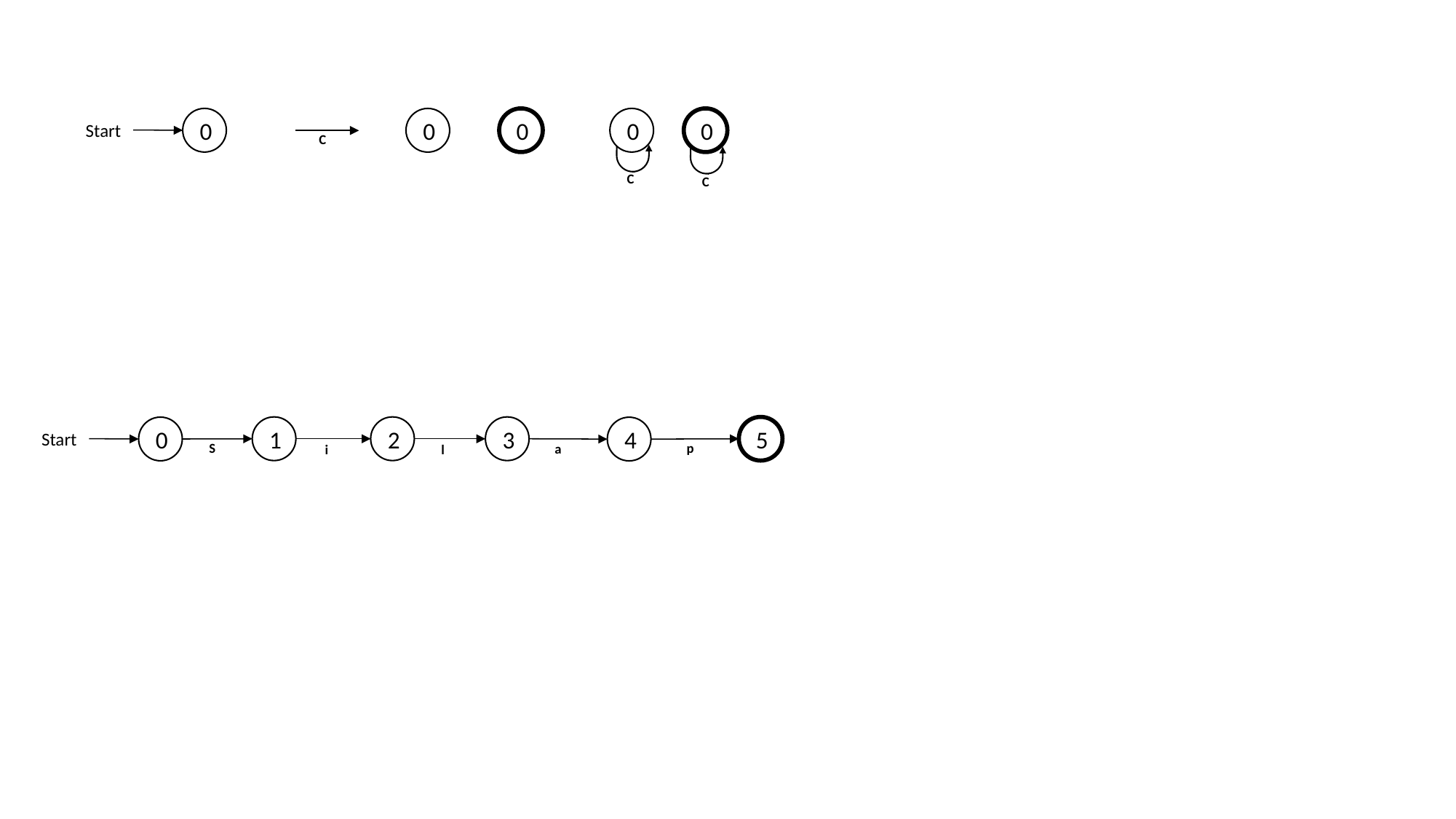

0
Start
0
0

C
0

C
0
C
1
2
3
5
0
Start
4
S
p
a
l
i